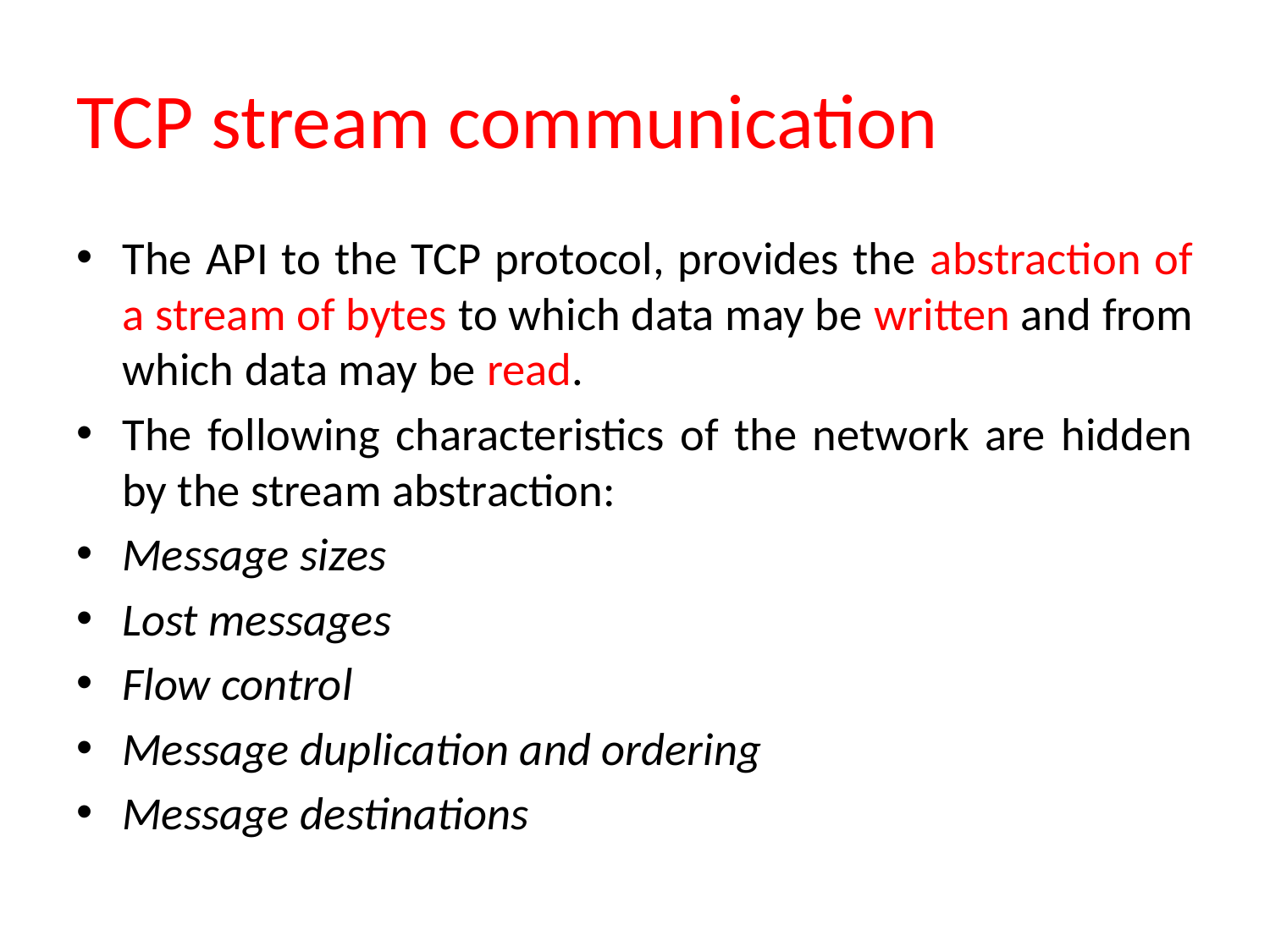

# TCP stream communication
The API to the TCP protocol, provides the abstraction of a stream of bytes to which data may be written and from which data may be read.
The following characteristics of the network are hidden by the stream abstraction:
Message sizes
Lost messages
Flow control
Message duplication and ordering
Message destinations